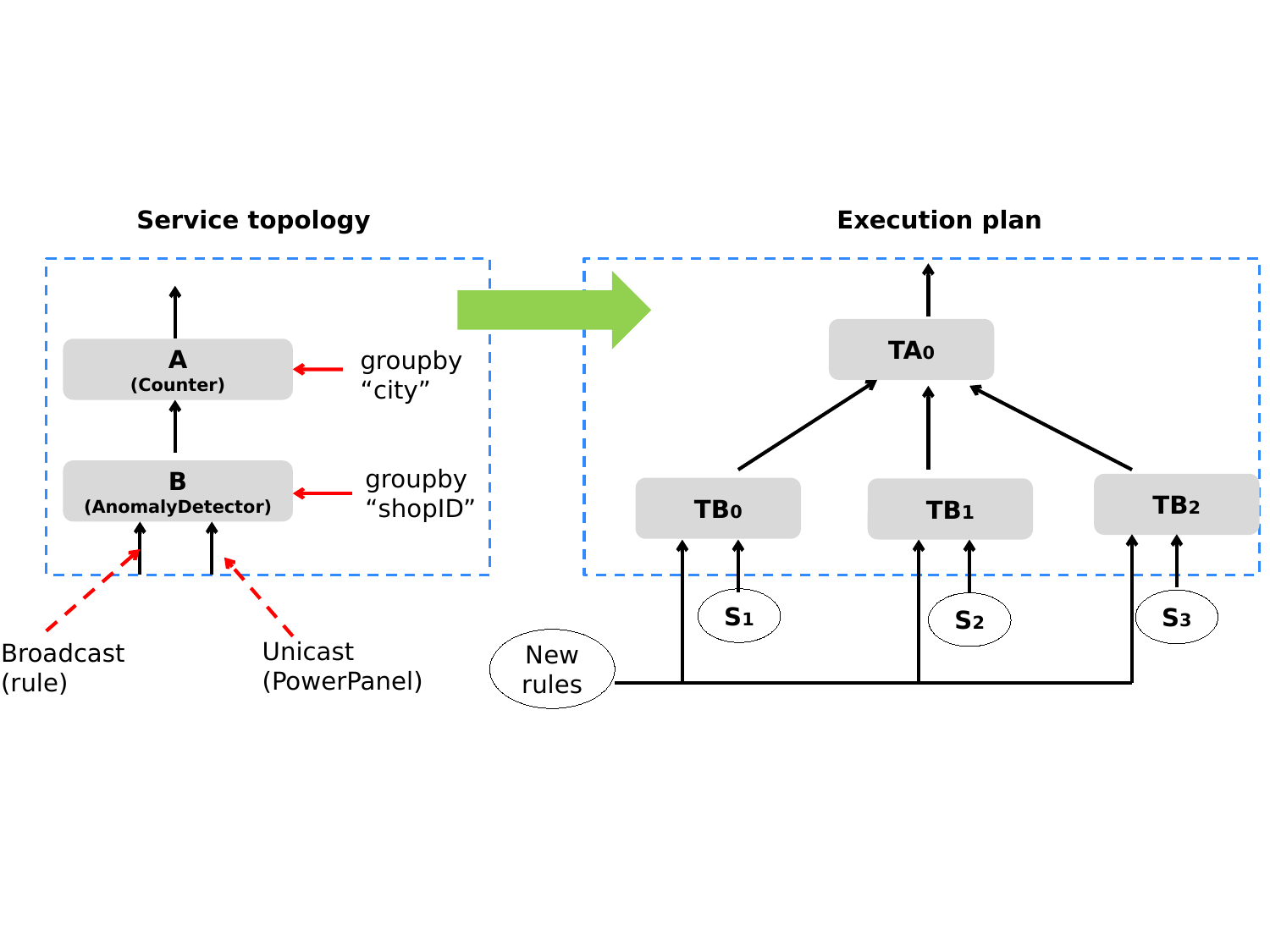

Service topology
Execution plan

TA0
A
(Counter)
groupby
“city”
groupby
“shopID”
B
(AnomalyDetector)
TB2
TB0
TB1
S1
S3
S2
Unicast
(PowerPanel)
New rules
Broadcast
(rule)